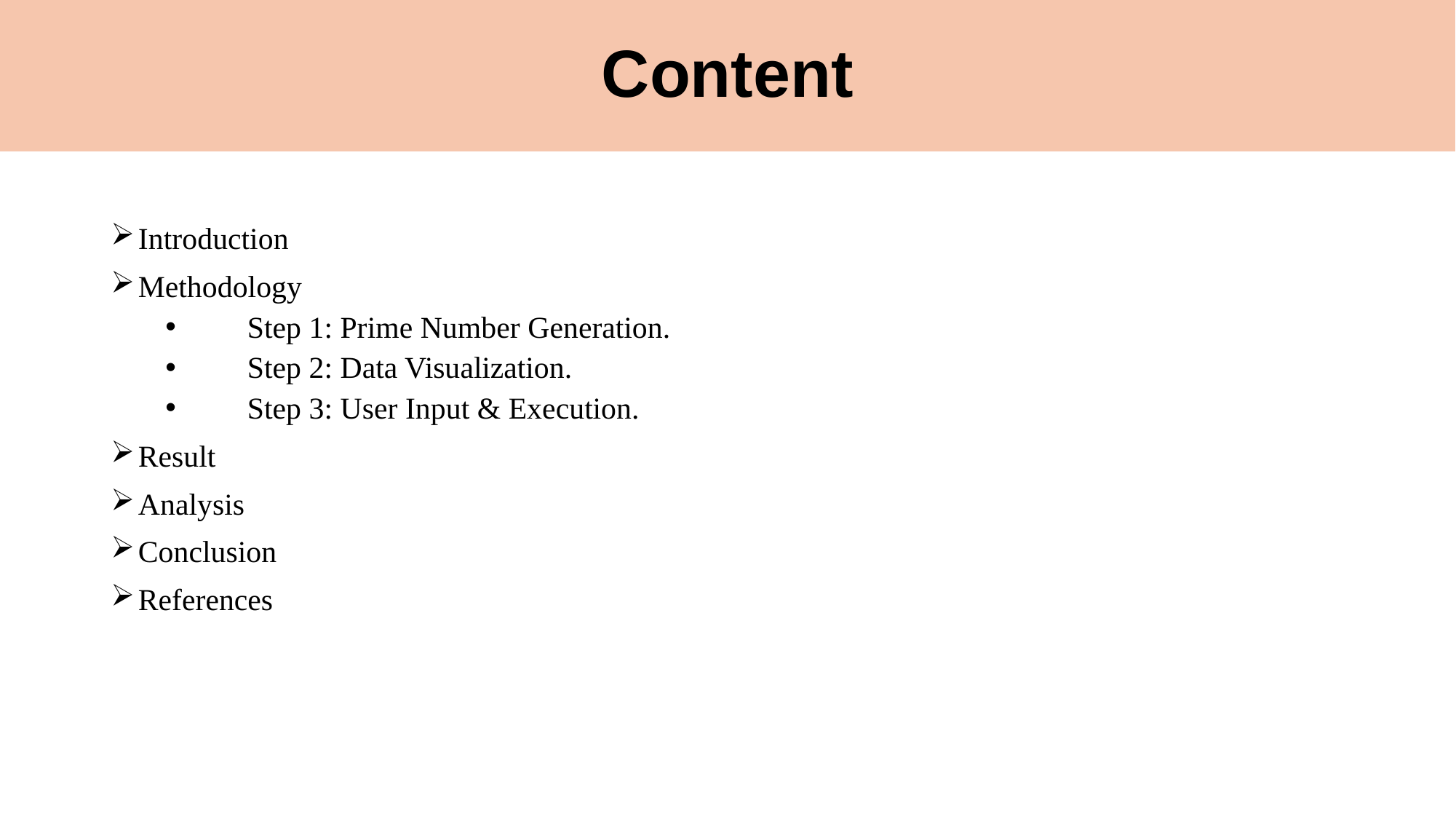

# Content
Introduction
Methodology
	Step 1: Prime Number Generation.
	Step 2: Data Visualization.
	Step 3: User Input & Execution.
Result
Analysis
Conclusion
References